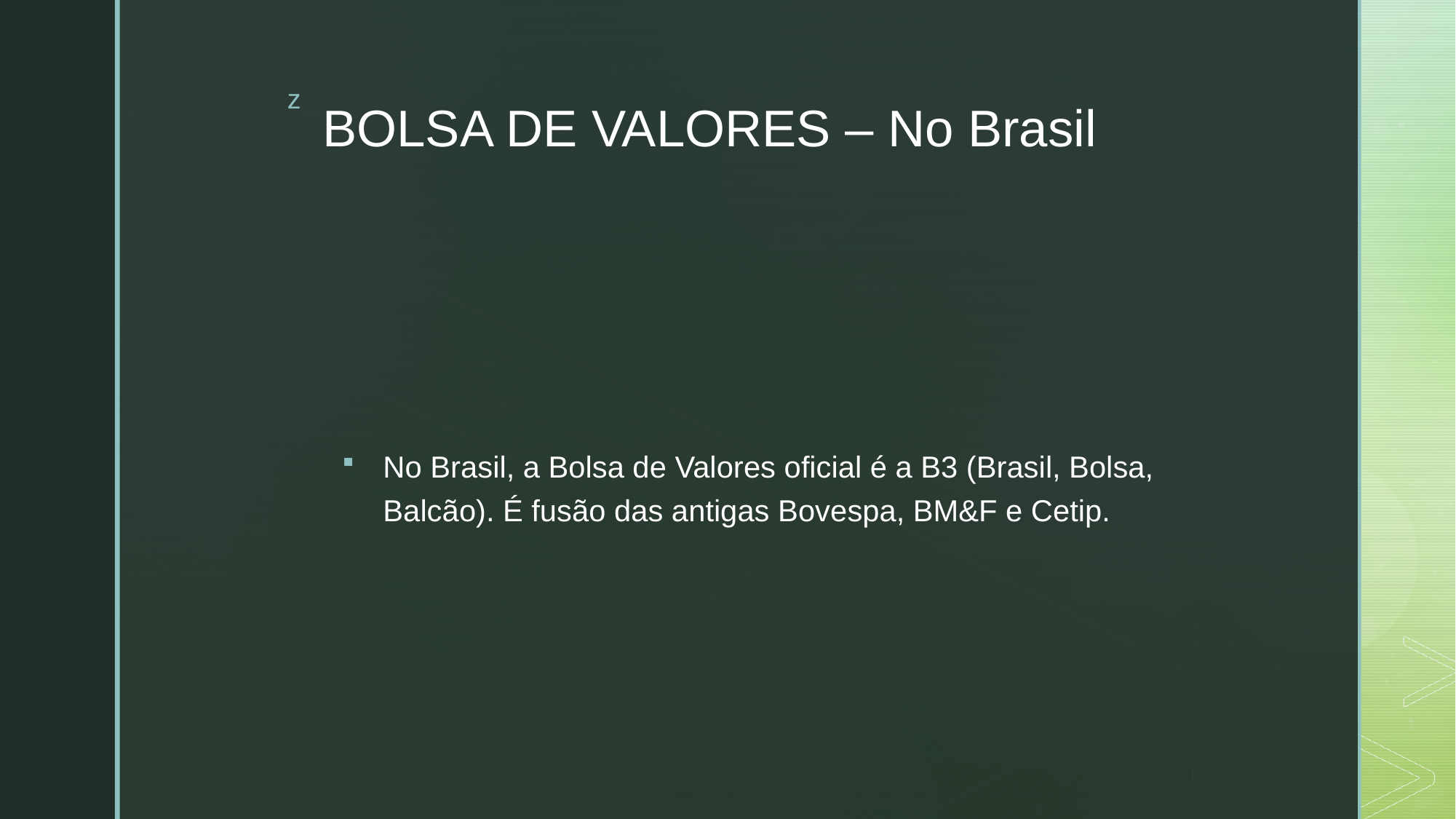

# BOLSA DE VALORES – No Brasil
No Brasil, a Bolsa de Valores oficial é a B3 (Brasil, Bolsa, Balcão). É fusão das antigas Bovespa, BM&F e Cetip.